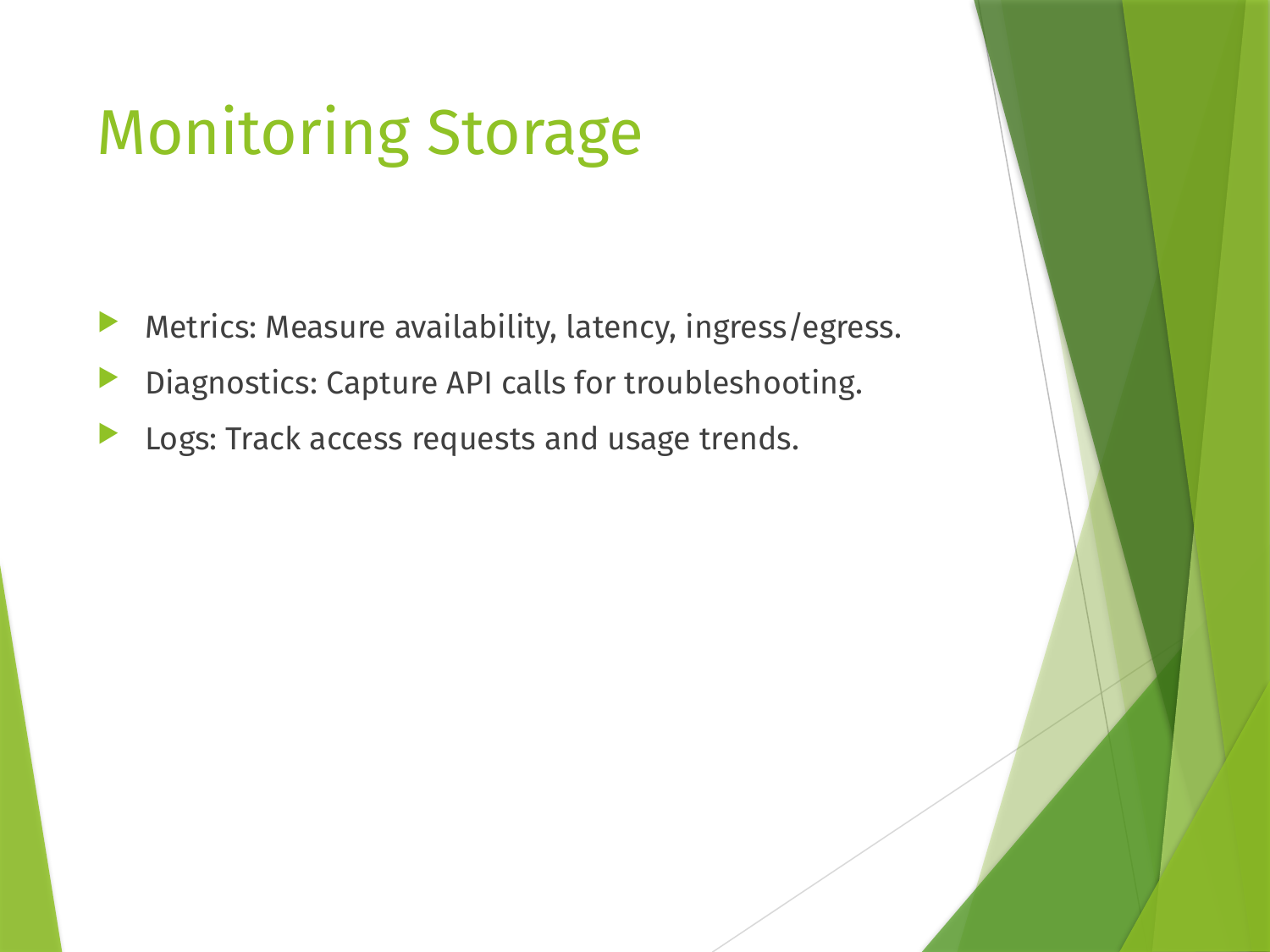

# Monitoring Storage
Metrics: Measure availability, latency, ingress/egress.
Diagnostics: Capture API calls for troubleshooting.
Logs: Track access requests and usage trends.